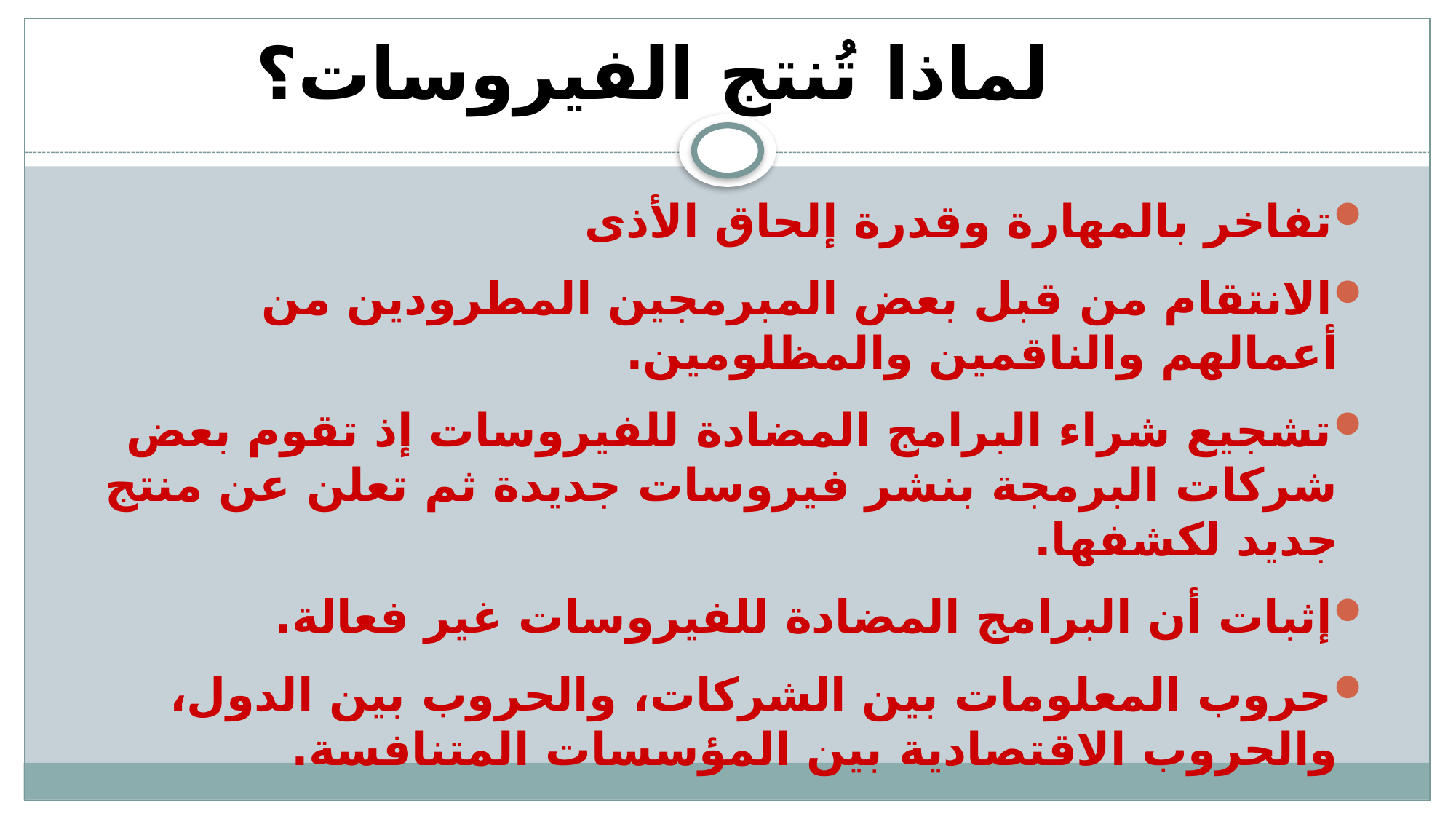

# لماذا تُنتج الفيروسات؟
تفاخر بالمهارة وقدرة إلحاق الأذى
الانتقام من قبل بعض المبرمجين المطرودين من أعمالهم والناقمين والمظلومين.
تشجيع شراء البرامج المضادة للفيروسات إذ تقوم بعض شركات البرمجة بنشر فيروسات جديدة ثم تعلن عن منتج جديد لكشفها.
إثبات أن البرامج المضادة للفيروسات غير فعالة.
حروب المعلومات بين الشركات، والحروب بين الدول، والحروب الاقتصادية بين المؤسسات المتنافسة.